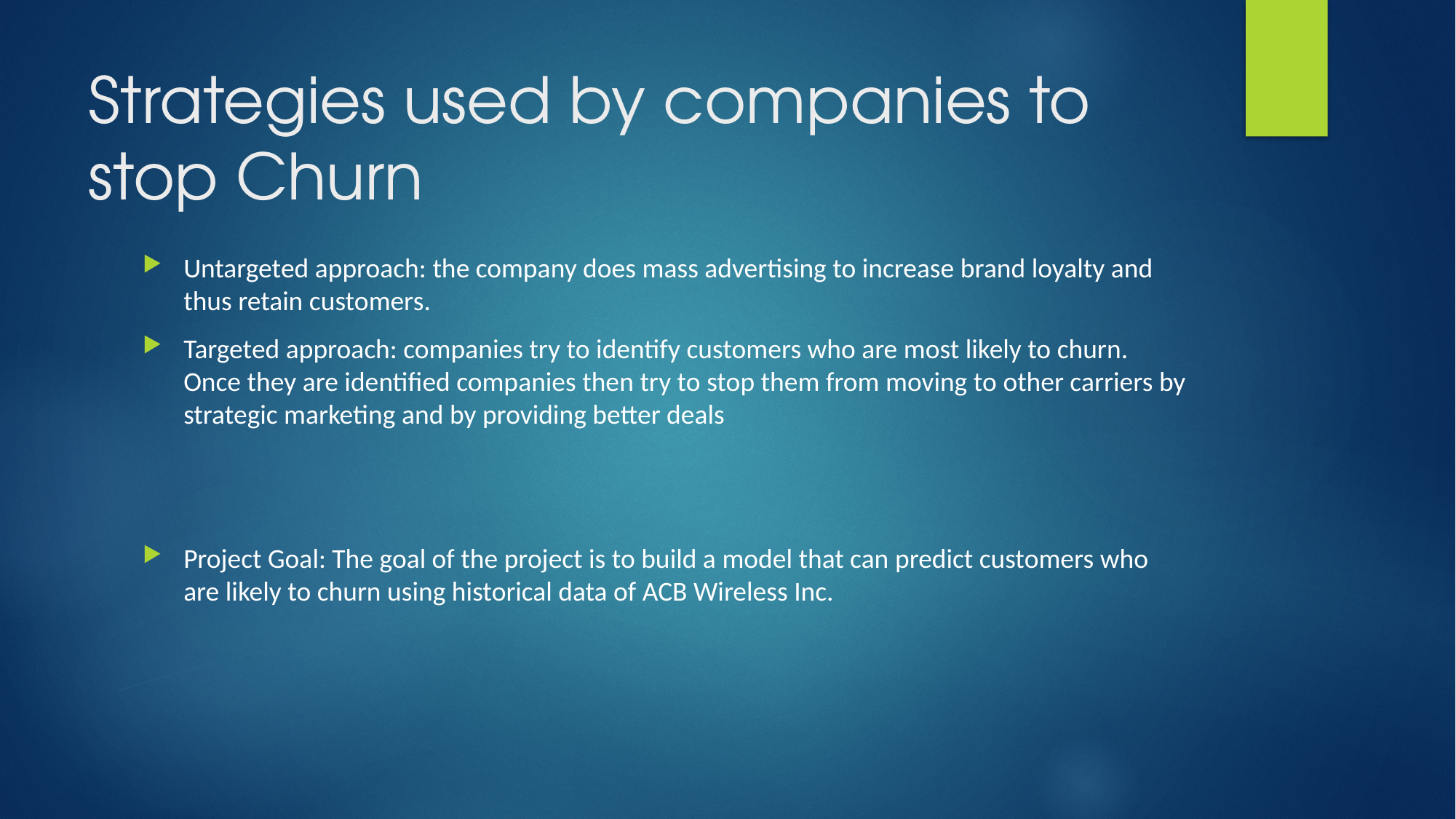

# Strategies used by companies to stop Churn
Untargeted approach: the company does mass advertising to increase brand loyalty and thus retain customers.
Targeted approach: companies try to identify customers who are most likely to churn. Once they are identified companies then try to stop them from moving to other carriers by strategic marketing and by providing better deals

Project Goal: The goal of the project is to build a model that can predict customers who are likely to churn using historical data of ACB Wireless Inc.